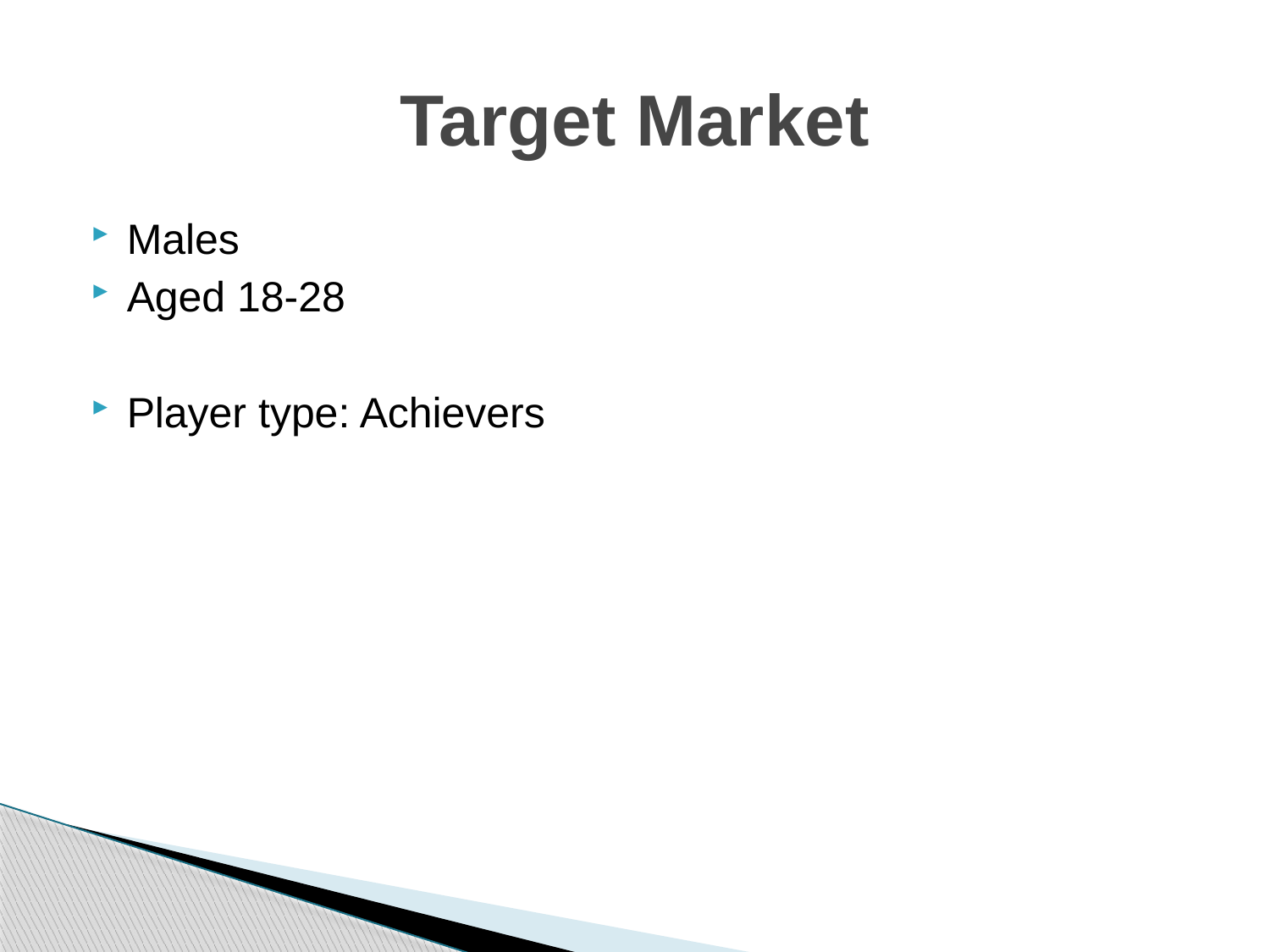

# Target Market
Males
Aged 18-28

Player type: Achievers